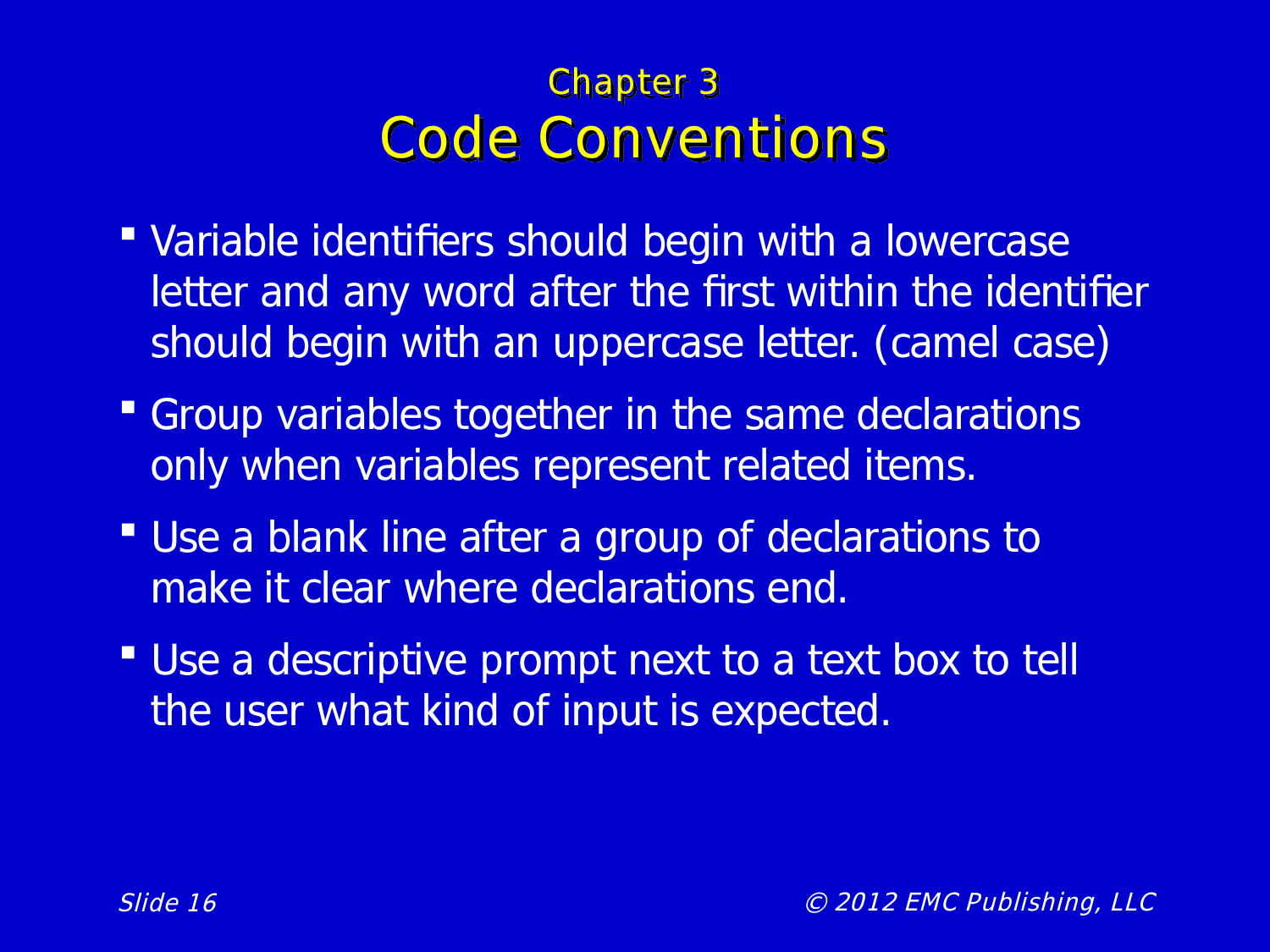

# Chapter 3 Code Conventions
Variable identifiers should begin with a lowercase letter and any word after the first within the identifier should begin with an uppercase letter. (camel case)
Group variables together in the same declarations only when variables represent related items.
Use a blank line after a group of declarations to make it clear where declarations end.
Use a descriptive prompt next to a text box to tell the user what kind of input is expected.
© 2012 EMC Publishing, LLC
Slide 16